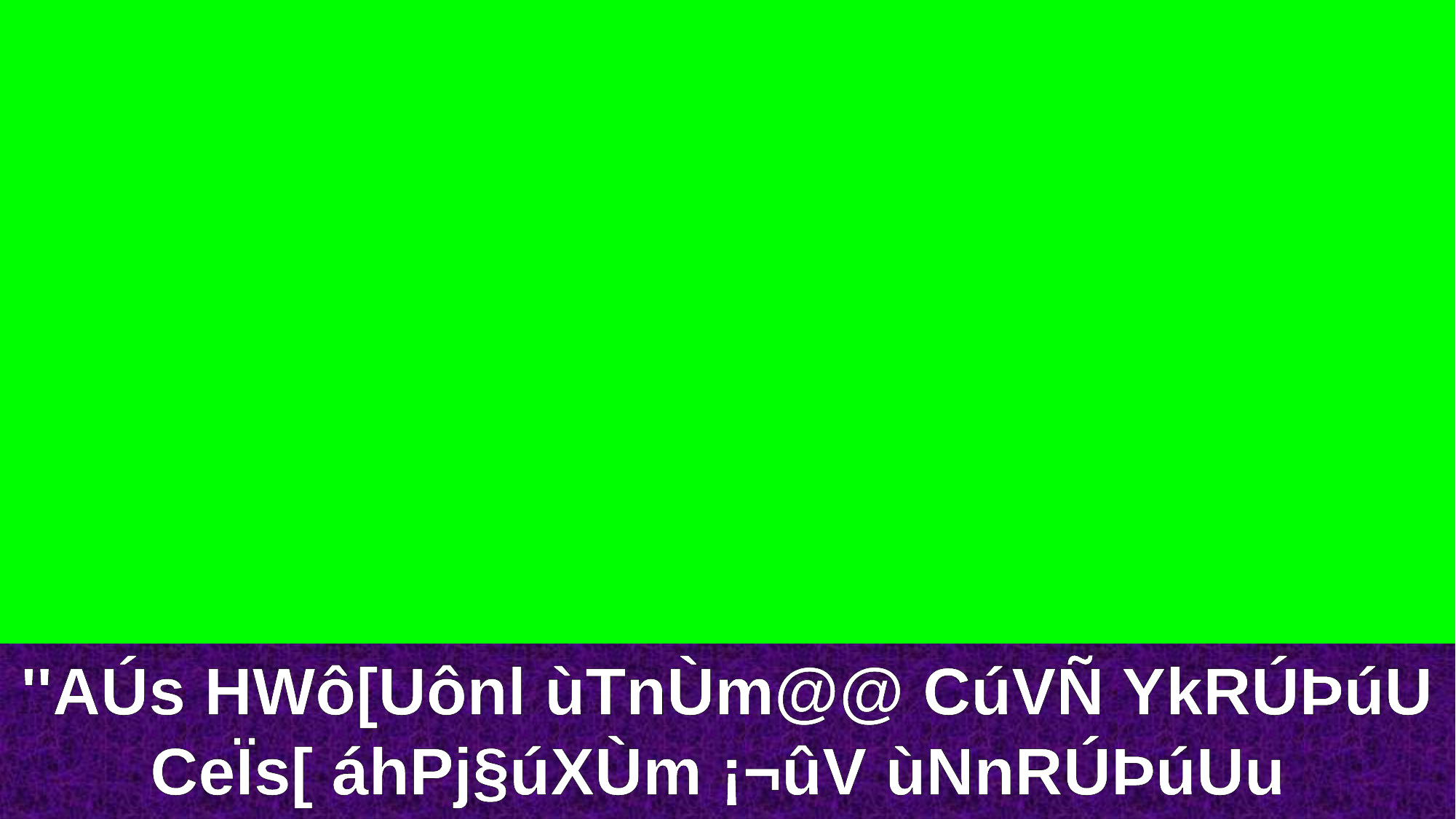

''AÚs HWô[Uônl ùTnÙm@@ CúVÑ YkRÚÞúU CeÏs[ áhPj§úXÙm ¡¬ûV ùNnRÚÞúUu